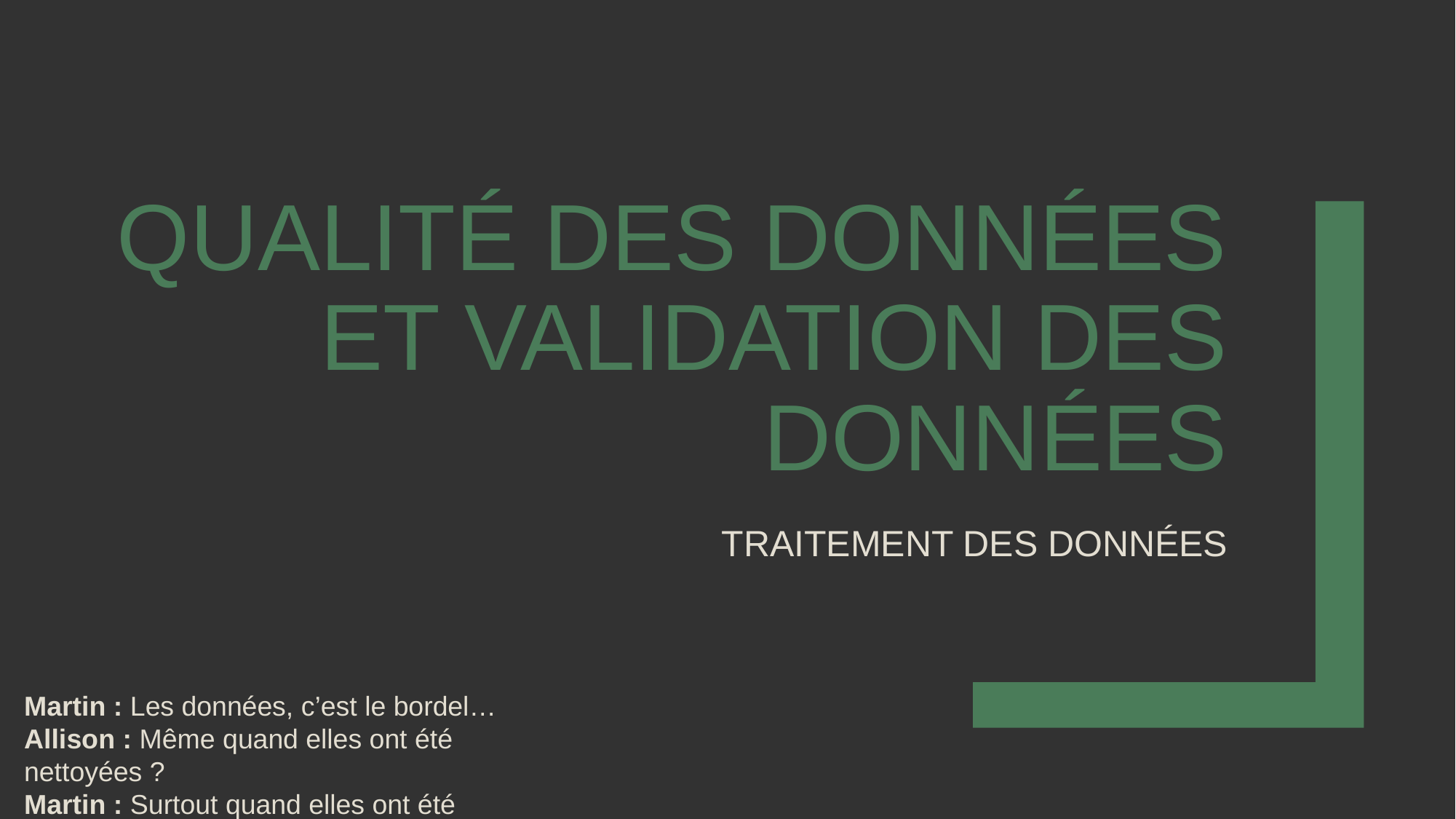

# QUALITÉ DES DONNÉES ET VALIDATION DES DONNÉES
TRAITEMENT DES DONNÉES
Martin : Les données, c’est le bordel…
Allison : Même quand elles ont été nettoyées ?
Martin : Surtout quand elles ont été nettoyées.
P. Boily, Introduction au conseil quantitatif